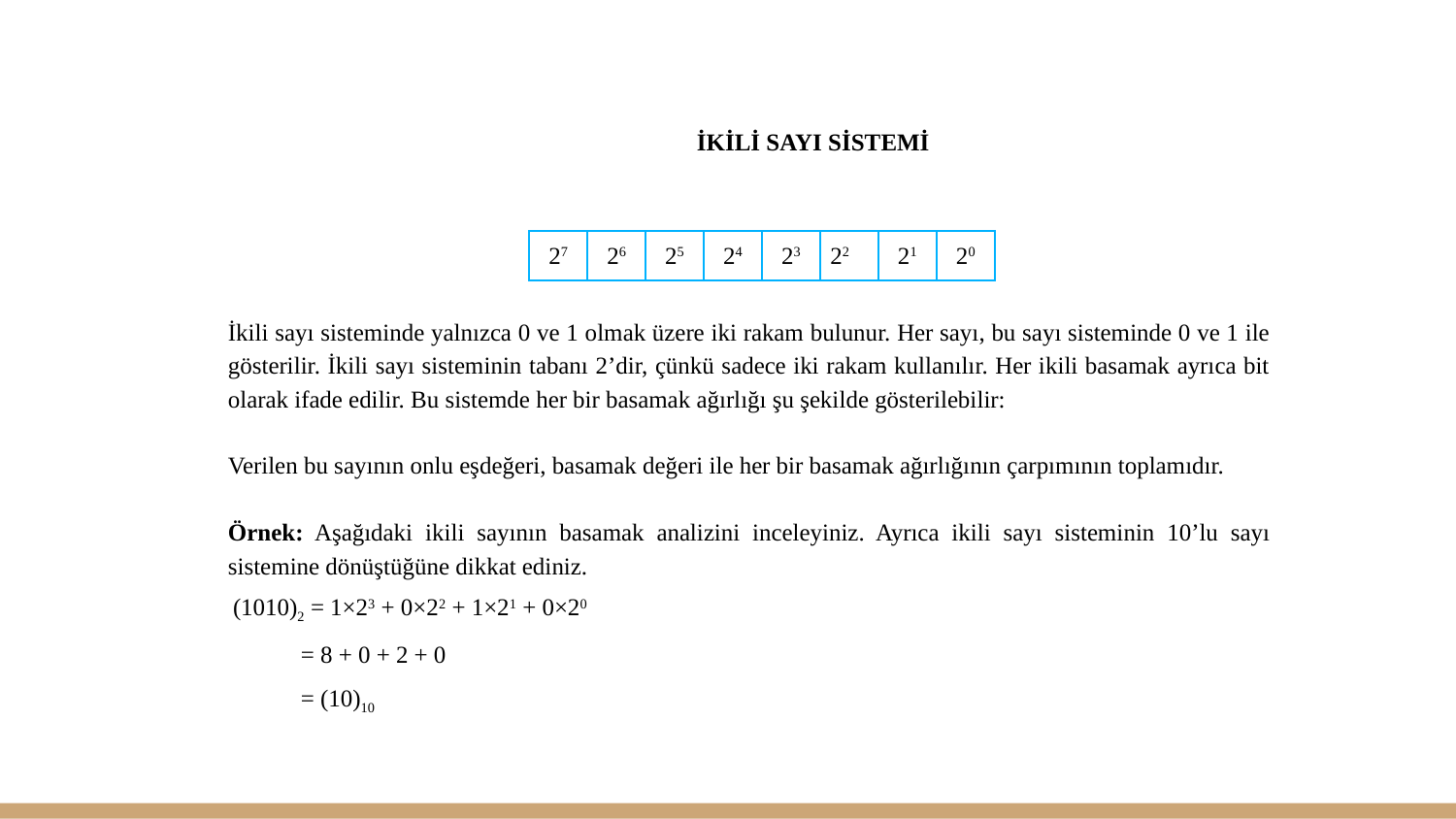

İKİLİ SAYI SİSTEMİ

| 27 | 26 | 25 | 24 | 23 | 22 | 21 | 20 |
| --- | --- | --- | --- | --- | --- | --- | --- |

İkili sayı sisteminde yalnızca 0 ve 1 olmak üzere iki rakam bulunur. Her sayı, bu sayı sisteminde 0 ve 1 ile gösterilir. İkili sayı sisteminin tabanı 2’dir, çünkü sadece iki rakam kullanılır. Her ikili basamak ayrıca bit olarak ifade edilir. Bu sistemde her bir basamak ağırlığı şu şekilde gösterilebilir:

Verilen bu sayının onlu eşdeğeri, basamak değeri ile her bir basamak ağırlığının çarpımının toplamıdır.

Örnek: Aşağıdaki ikili sayının basamak analizini inceleyiniz. Ayrıca ikili sayı sisteminin 10’lu sayı sistemine dönüştüğüne dikkat ediniz.
(1010)2 = 1×23 + 0×22 + 1×21 + 0×20
= 8 + 0 + 2 + 0
= (10)10